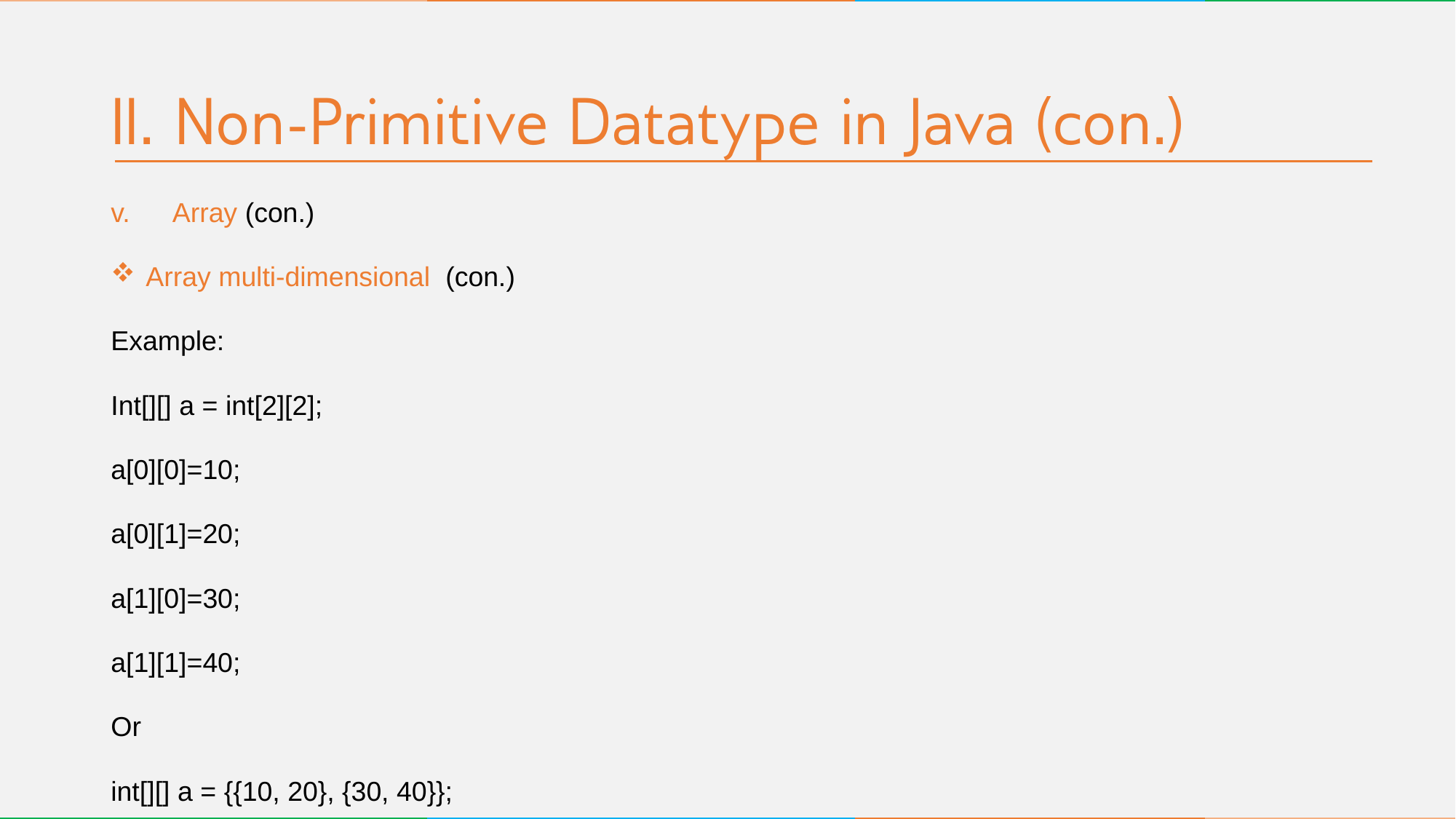

# II. Non-Primitive Datatype in Java (con.)
Array (con.)
 Array multi-dimensional  (con.)
Example:
Int[][] a = int[2][2];
a[0][0]=10;
a[0][1]=20;
a[1][0]=30;
a[1][1]=40;
Or
int[][] a = {{10, 20}, {30, 40}};